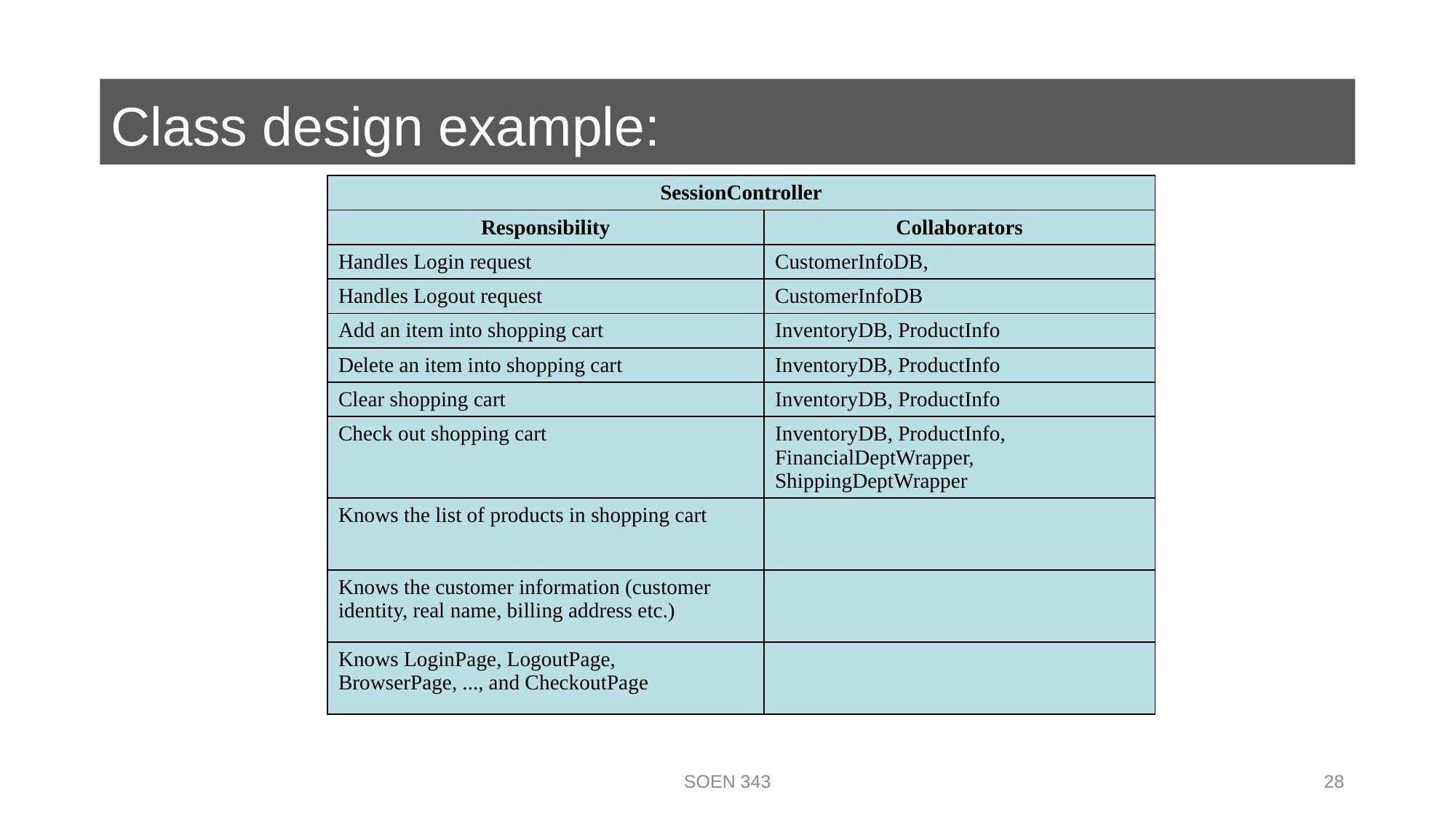

# Class design example:
| SessionController |  |
| --- | --- |
| Responsibility | Collaborators |
| Handles Login request | CustomerInfoDB, |
| Handles Logout request | CustomerInfoDB |
| Add an item into shopping cart | InventoryDB, ProductInfo |
| Delete an item into shopping cart | InventoryDB, ProductInfo |
| Clear shopping cart | InventoryDB, ProductInfo |
| Check out shopping cart | InventoryDB, ProductInfo, FinancialDeptWrapper, ShippingDeptWrapper |
| Knows the list of products in shopping cart |  |
| Knows the customer information (customer identity, real name, billing address etc.) |  |
| Knows LoginPage, LogoutPage, BrowserPage, ..., and CheckoutPage |  |

SOEN 343
28